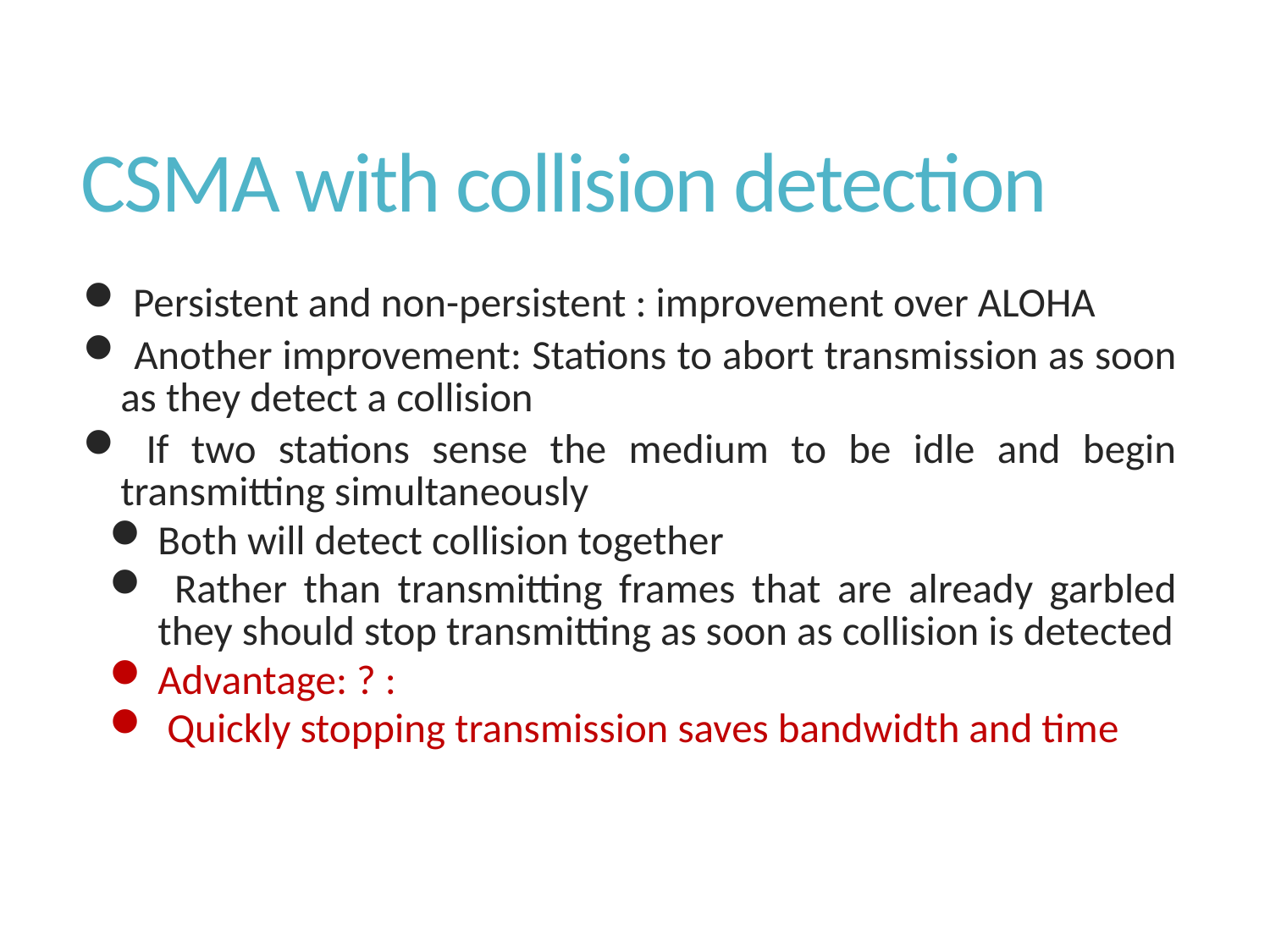

# CSMA with collision detection
 Persistent and non-persistent : improvement over ALOHA
 Another improvement: Stations to abort transmission as soon as they detect a collision
 If two stations sense the medium to be idle and begin transmitting simultaneously
Both will detect collision together
 Rather than transmitting frames that are already garbled they should stop transmitting as soon as collision is detected
Advantage: ? :
 Quickly stopping transmission saves bandwidth and time